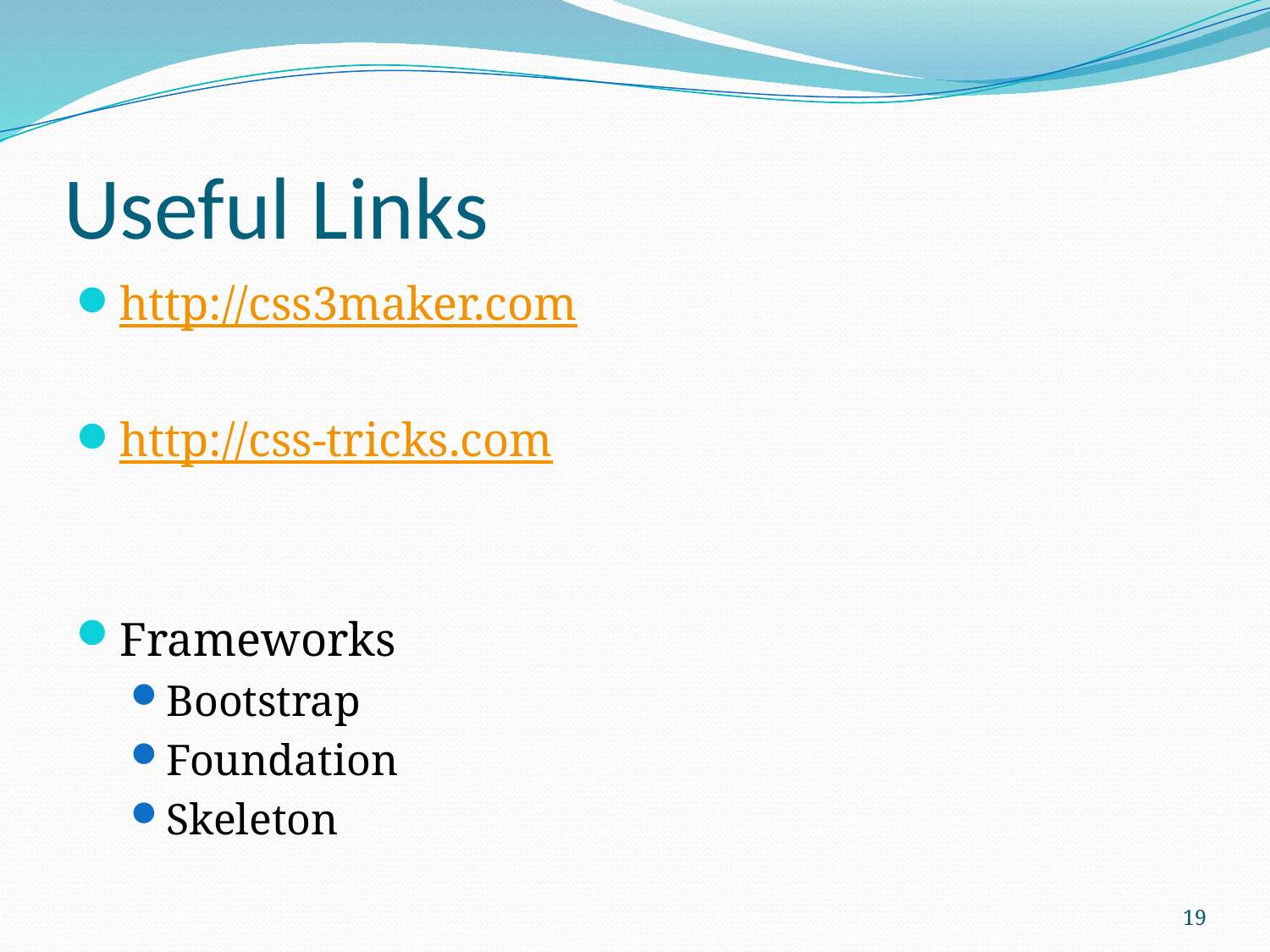

# Useful Links
http://css3maker.com

http://css-tricks.com

Frameworks
Bootstrap
Foundation
Skeleton

19